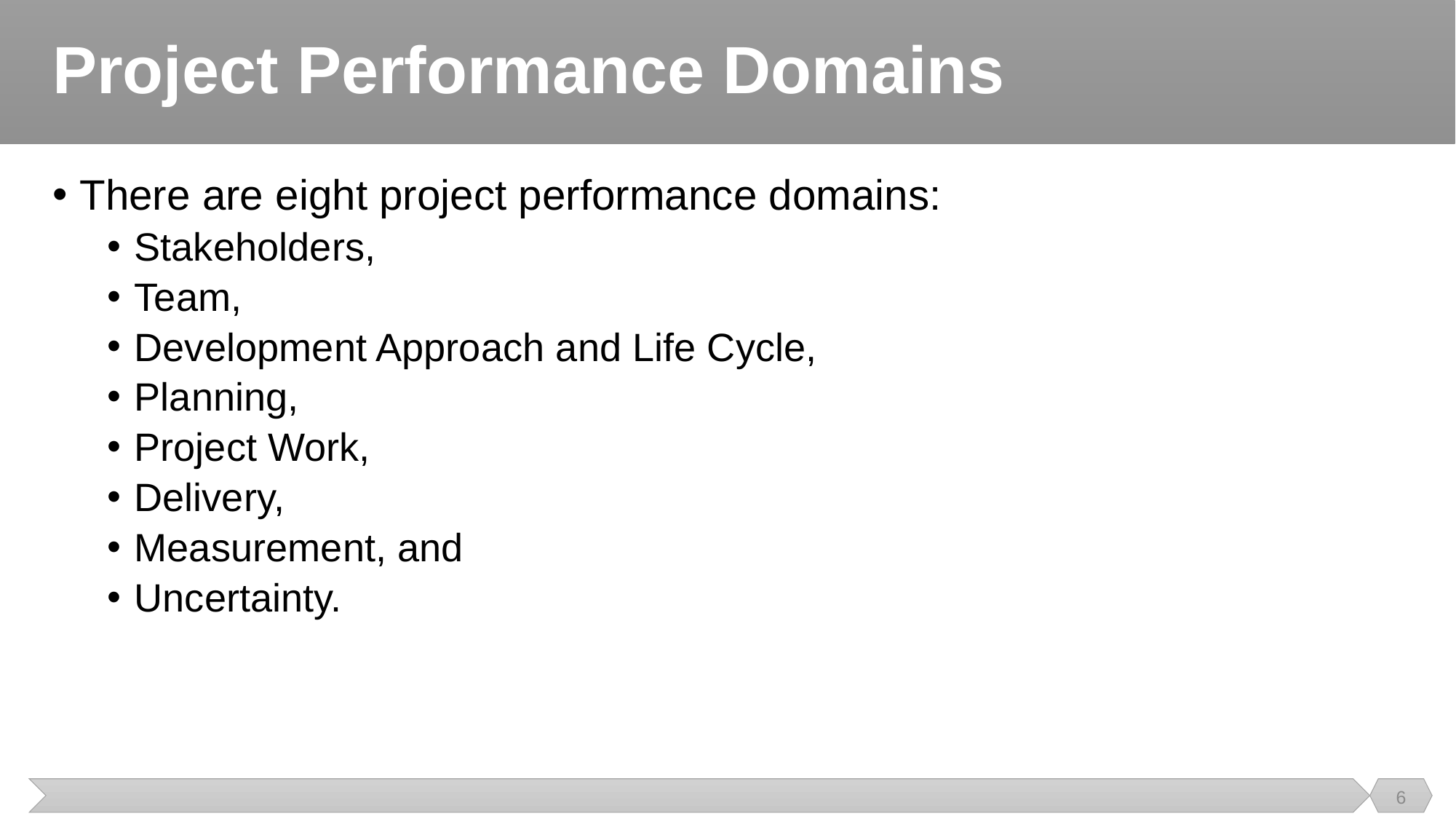

# Project Performance Domains
There are eight project performance domains:
Stakeholders,
Team,
Development Approach and Life Cycle,
Planning,
Project Work,
Delivery,
Measurement, and
Uncertainty.
6